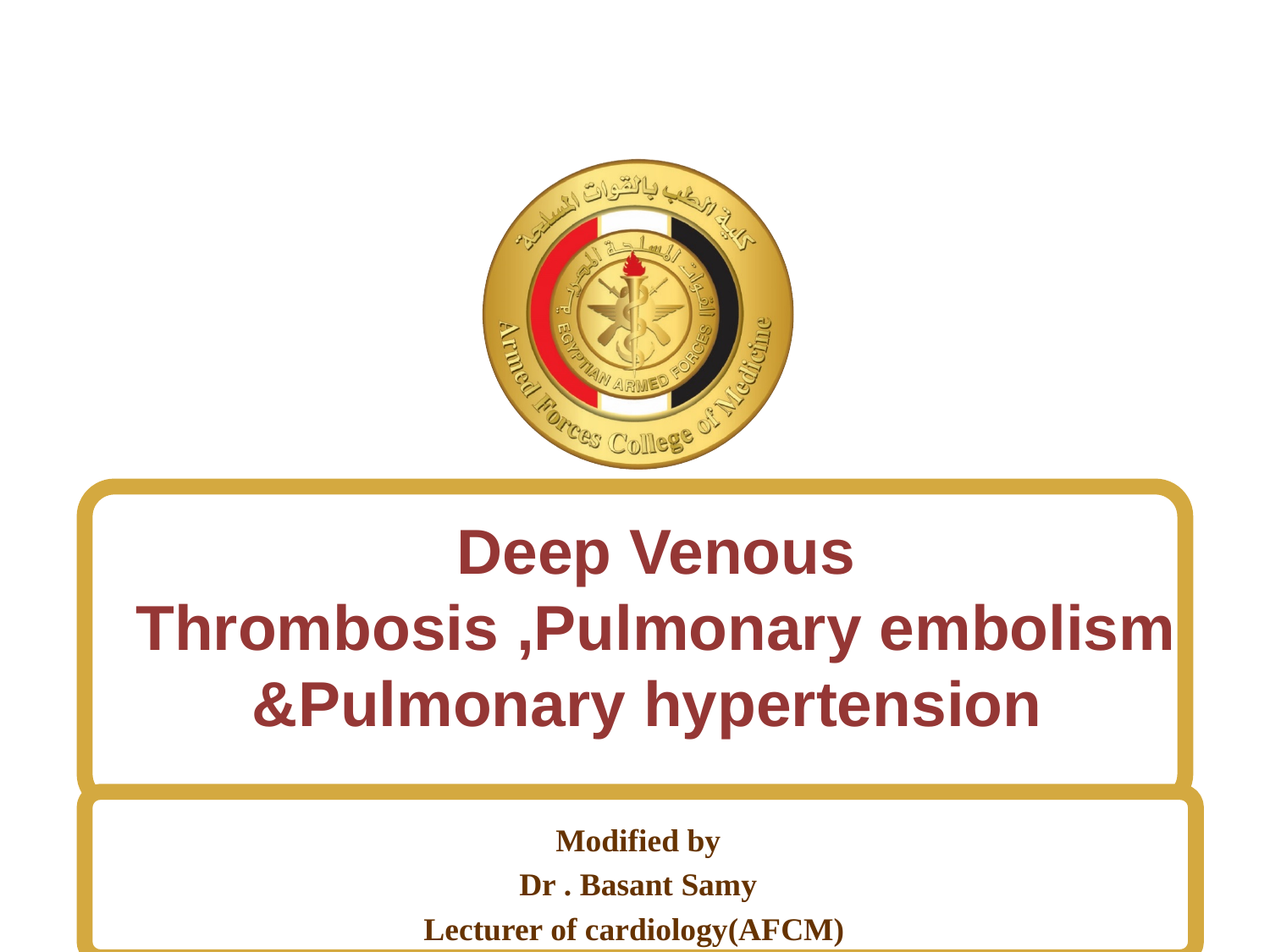

# Deep Venous Thrombosis ,Pulmonary embolism &Pulmonary hypertension

Modified by
Dr . Basant Samy
Lecturer of cardiology(AFCM)